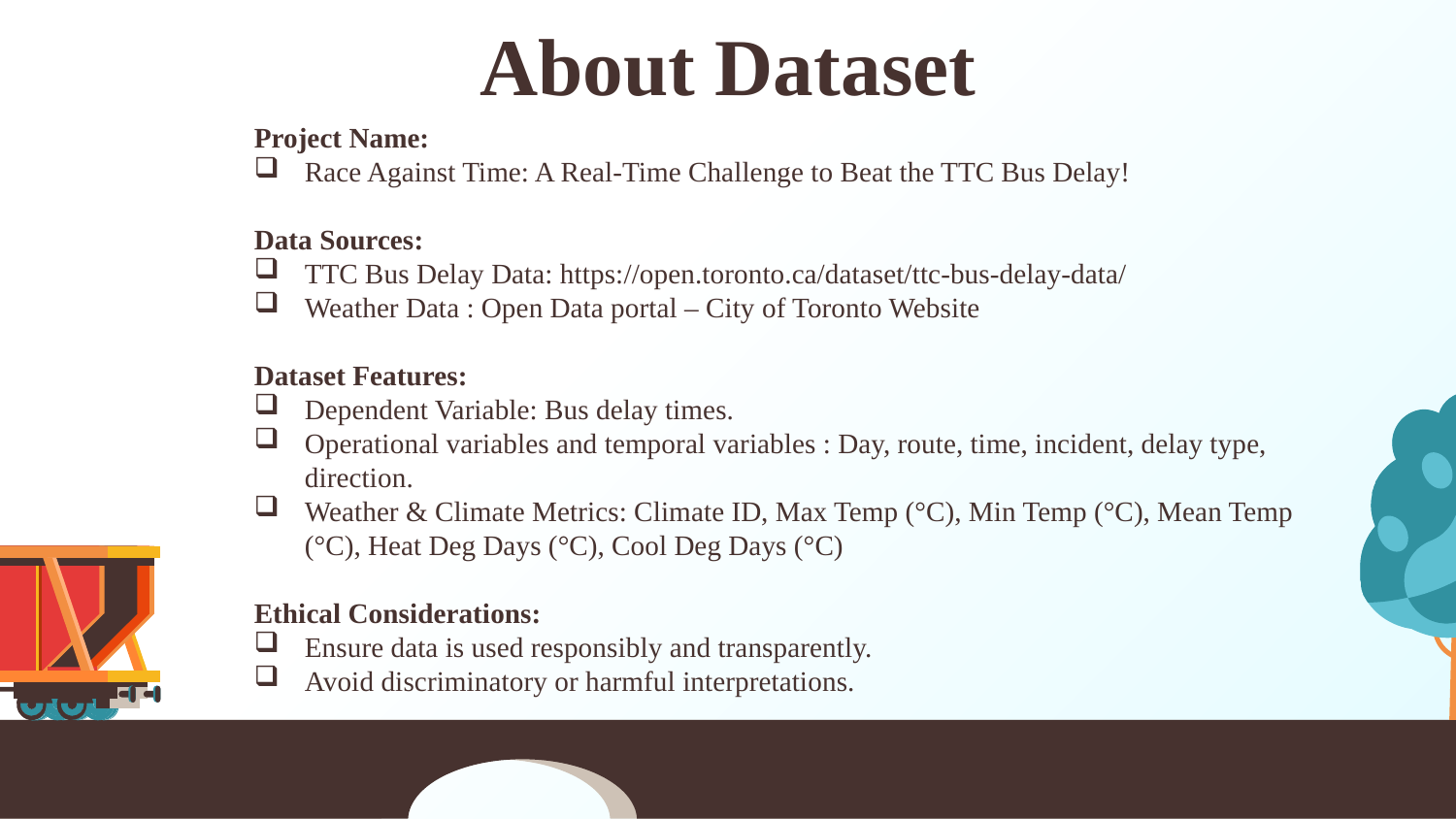

# About Dataset
Project Name:
Race Against Time: A Real-Time Challenge to Beat the TTC Bus Delay!

Data Sources:
TTC Bus Delay Data: https://open.toronto.ca/dataset/ttc-bus-delay-data/
Weather Data : Open Data portal – City of Toronto Website

Dataset Features:
Dependent Variable: Bus delay times.
Operational variables and temporal variables : Day, route, time, incident, delay type, direction.
Weather & Climate Metrics: Climate ID, Max Temp (°C), Min Temp (°C), Mean Temp (°C), Heat Deg Days (°C), Cool Deg Days (°C)

Ethical Considerations:
Ensure data is used responsibly and transparently.
Avoid discriminatory or harmful interpretations.